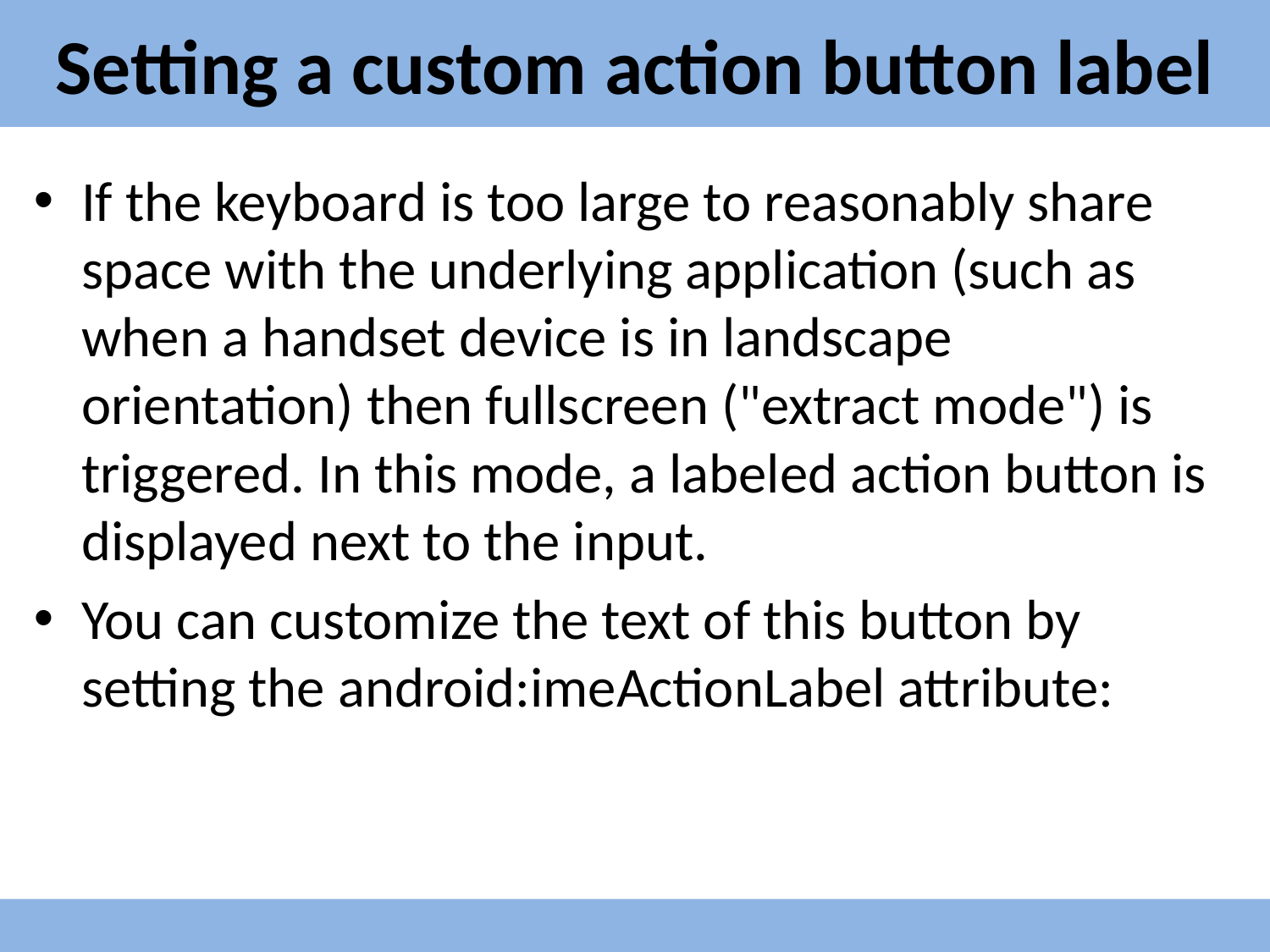

# Setting a custom action button label
If the keyboard is too large to reasonably share space with the underlying application (such as when a handset device is in landscape orientation) then fullscreen ("extract mode") is triggered. In this mode, a labeled action button is displayed next to the input.
You can customize the text of this button by setting the android:imeActionLabel attribute: